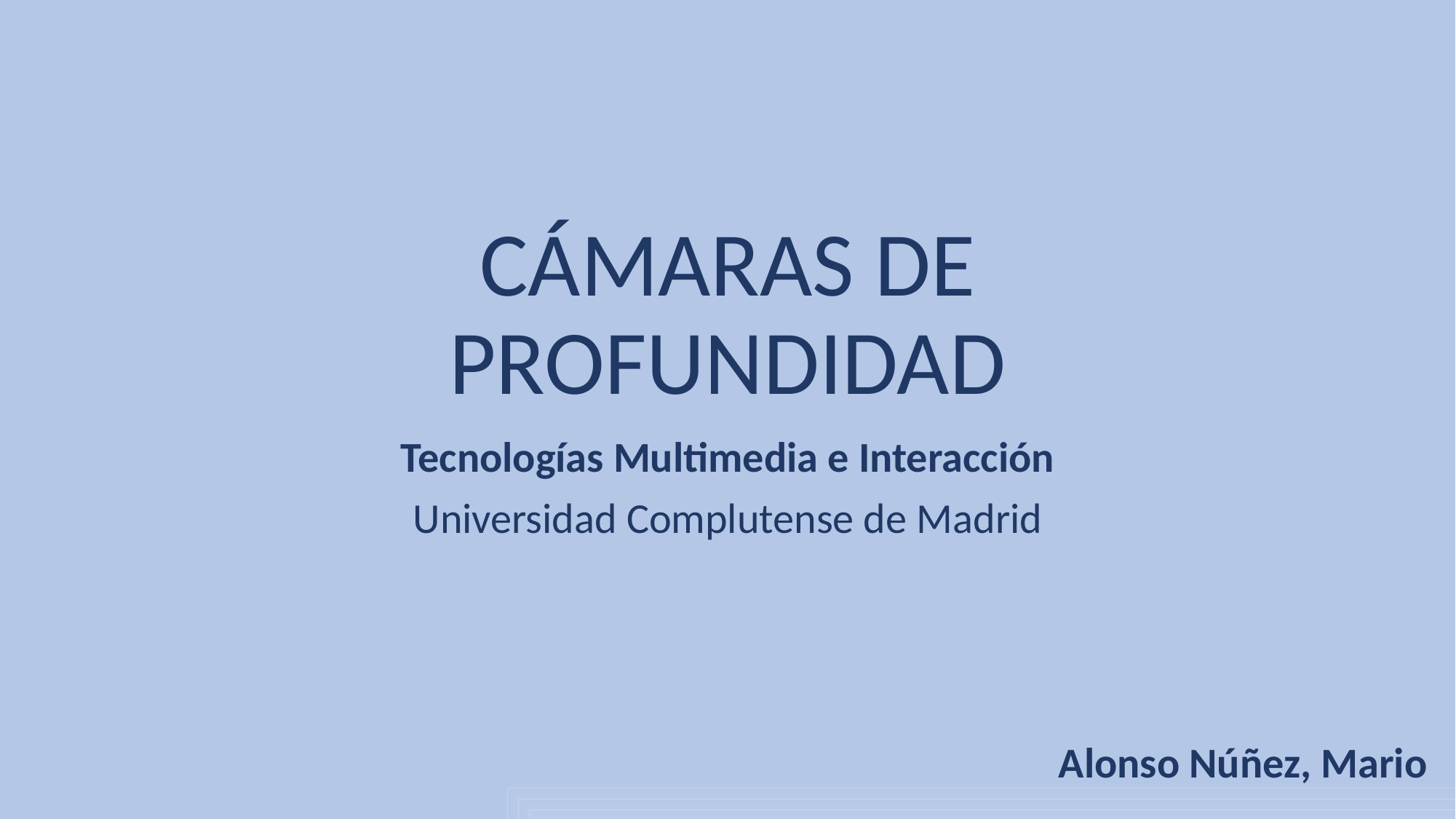

# CÁMARAS DE PROFUNDIDAD
Tecnologías Multimedia e Interacción
Universidad Complutense de Madrid
Alonso Núñez, Mario